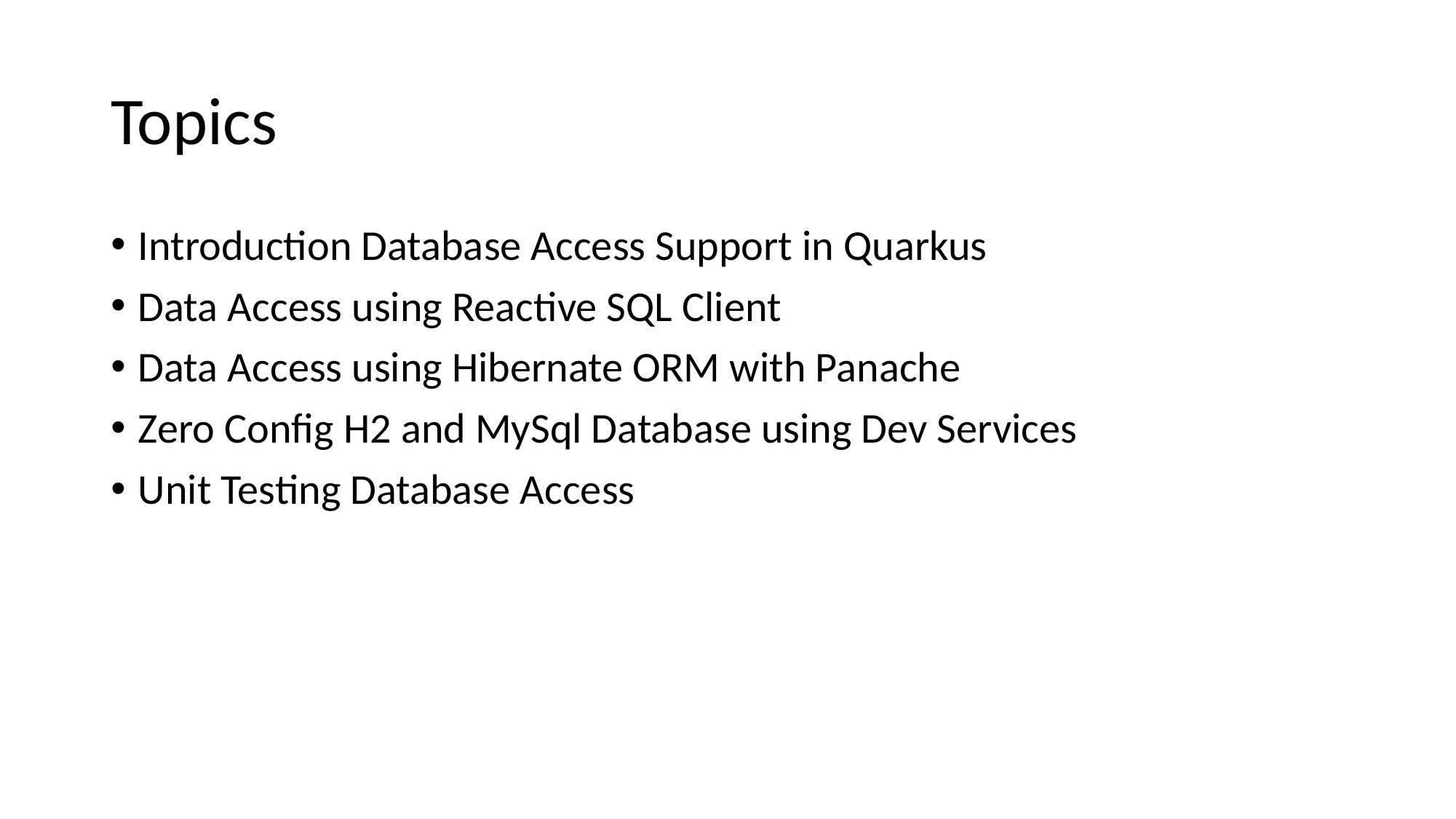

# Topics
Introduction Database Access Support in Quarkus
Data Access using Reactive SQL Client
Data Access using Hibernate ORM with Panache
Zero Config H2 and MySql Database using Dev Services
Unit Testing Database Access